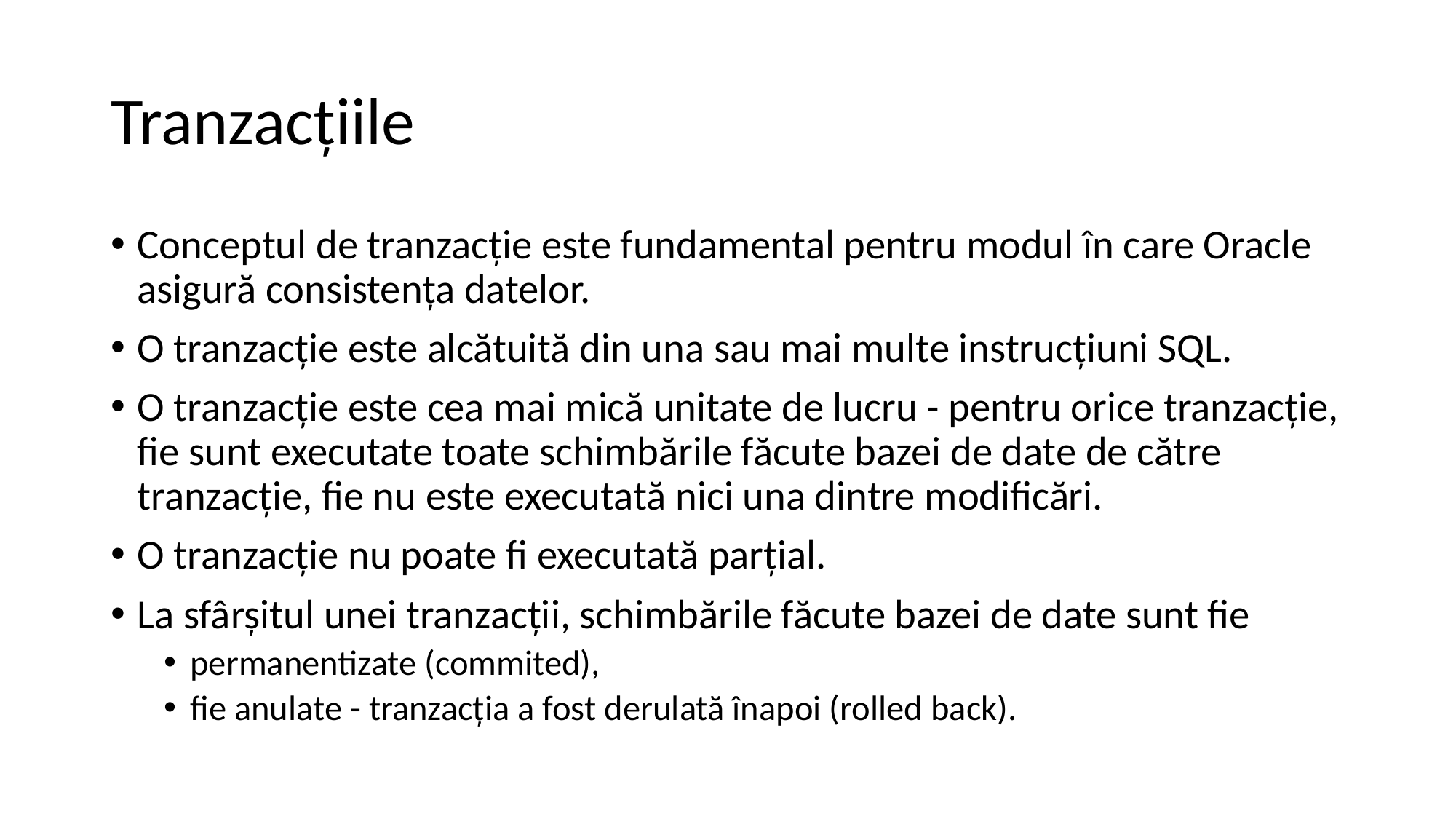

# Tranzacţiile
Conceptul de tranzacţie este fundamental pentru modul în care Oracle asigură consistenţa datelor.
O tranzacţie este alcătuită din una sau mai multe instrucţiuni SQL.
O tranzacţie este cea mai mică unitate de lucru - pentru orice tranzacţie, fie sunt executate toate schimbările făcute bazei de date de către tranzacţie, fie nu este executată nici una dintre modificări.
O tranzacţie nu poate fi executată parţial.
La sfârşitul unei tranzacţii, schimbările făcute bazei de date sunt fie
permanentizate (commited),
fie anulate - tranzacţia a fost derulată înapoi (rolled back).